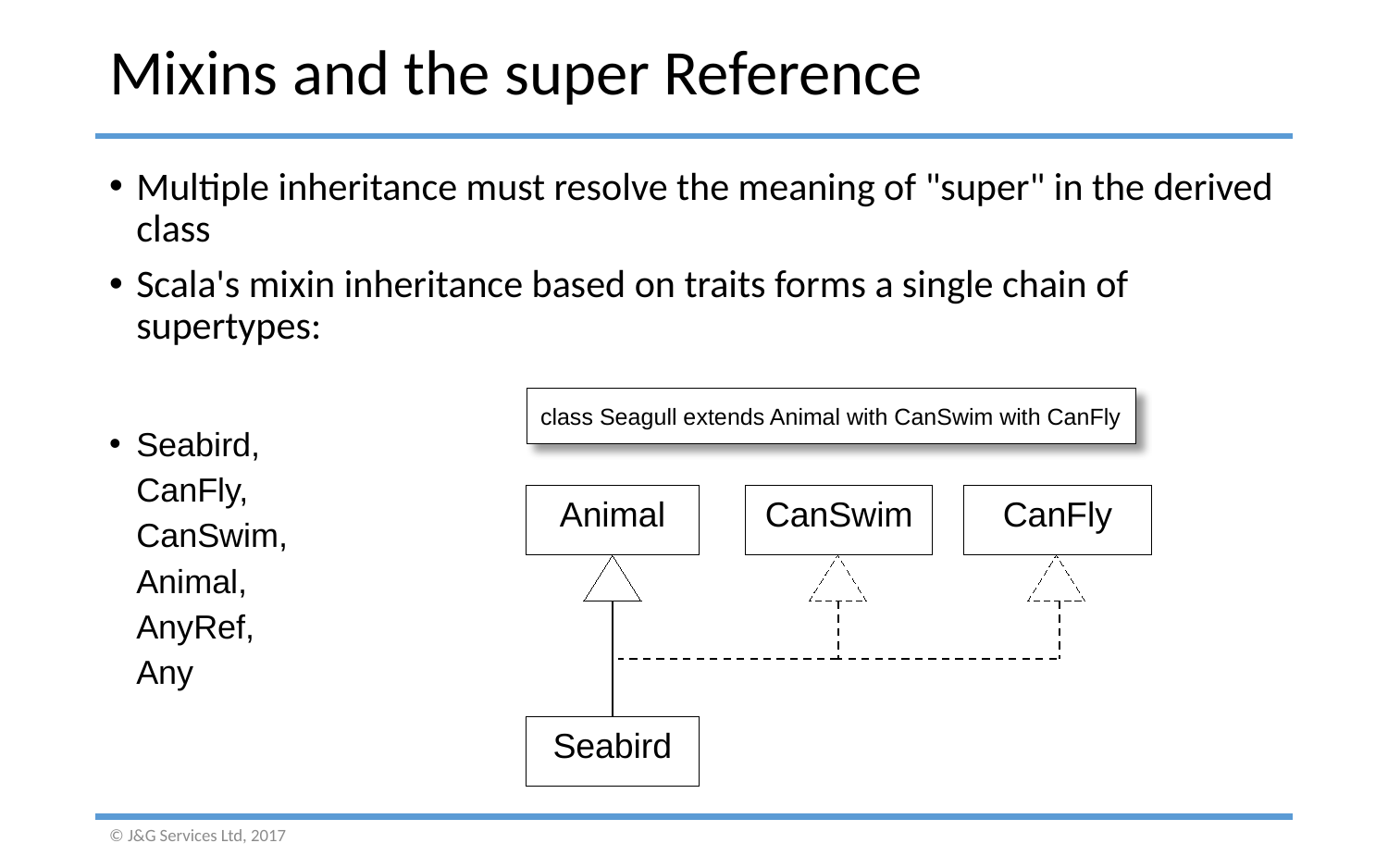

# Mixins and the super Reference
Multiple inheritance must resolve the meaning of "super" in the derived class
Scala's mixin inheritance based on traits forms a single chain of supertypes:

Seabird,
CanFly,
CanSwim,
Animal,
AnyRef,
Any
class Seagull extends Animal with CanSwim with CanFly
Animal
CanSwim
CanFly

Seabird